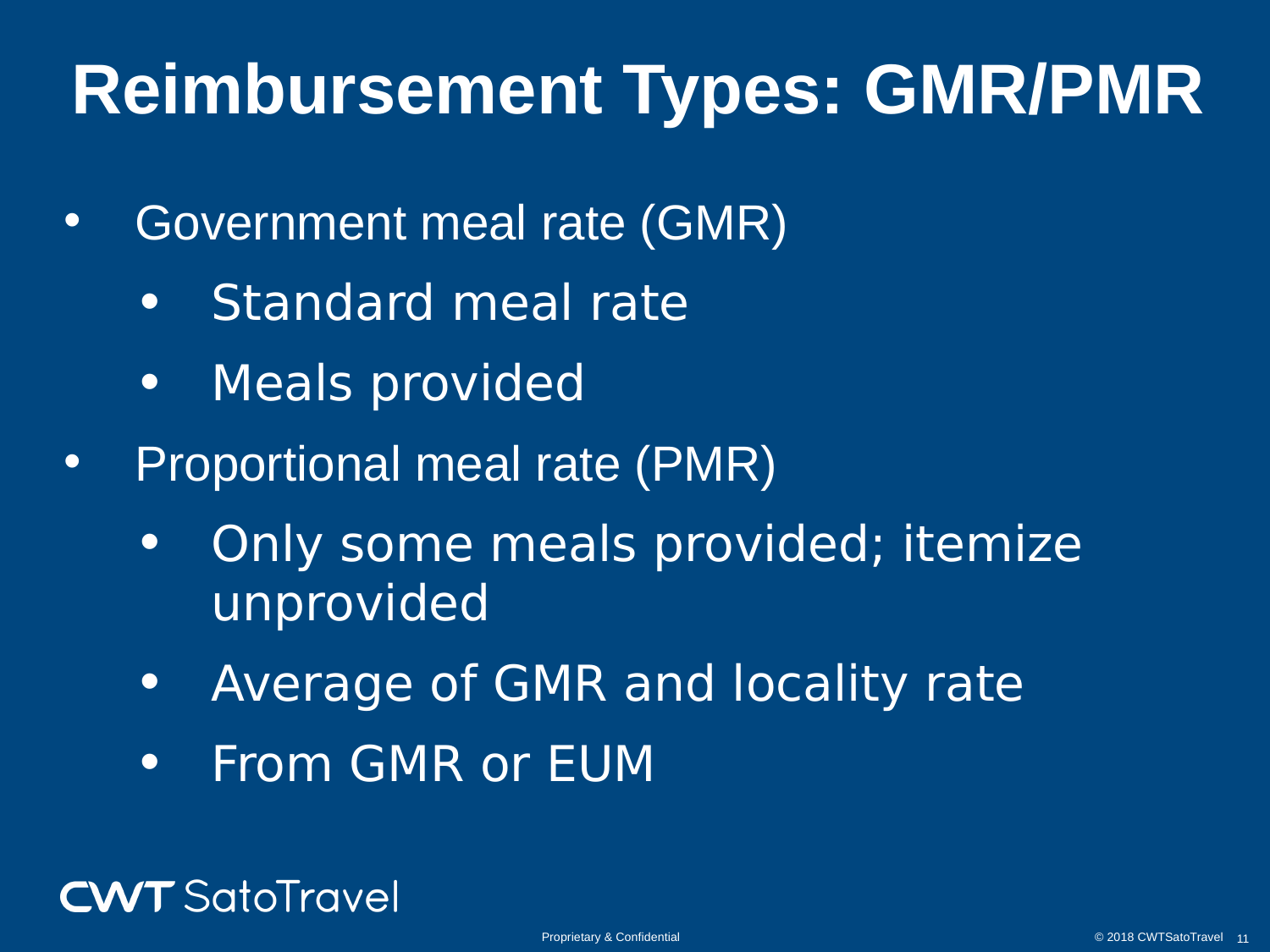

# Reimbursement Types: GMR/PMR
Government meal rate (GMR)
Standard meal rate
Meals provided
Proportional meal rate (PMR)
Only some meals provided; itemize unprovided
Average of GMR and locality rate
From GMR or EUM

Proprietary & Confidential                                                                                                                           © 2018 CWTSatoTravel
11